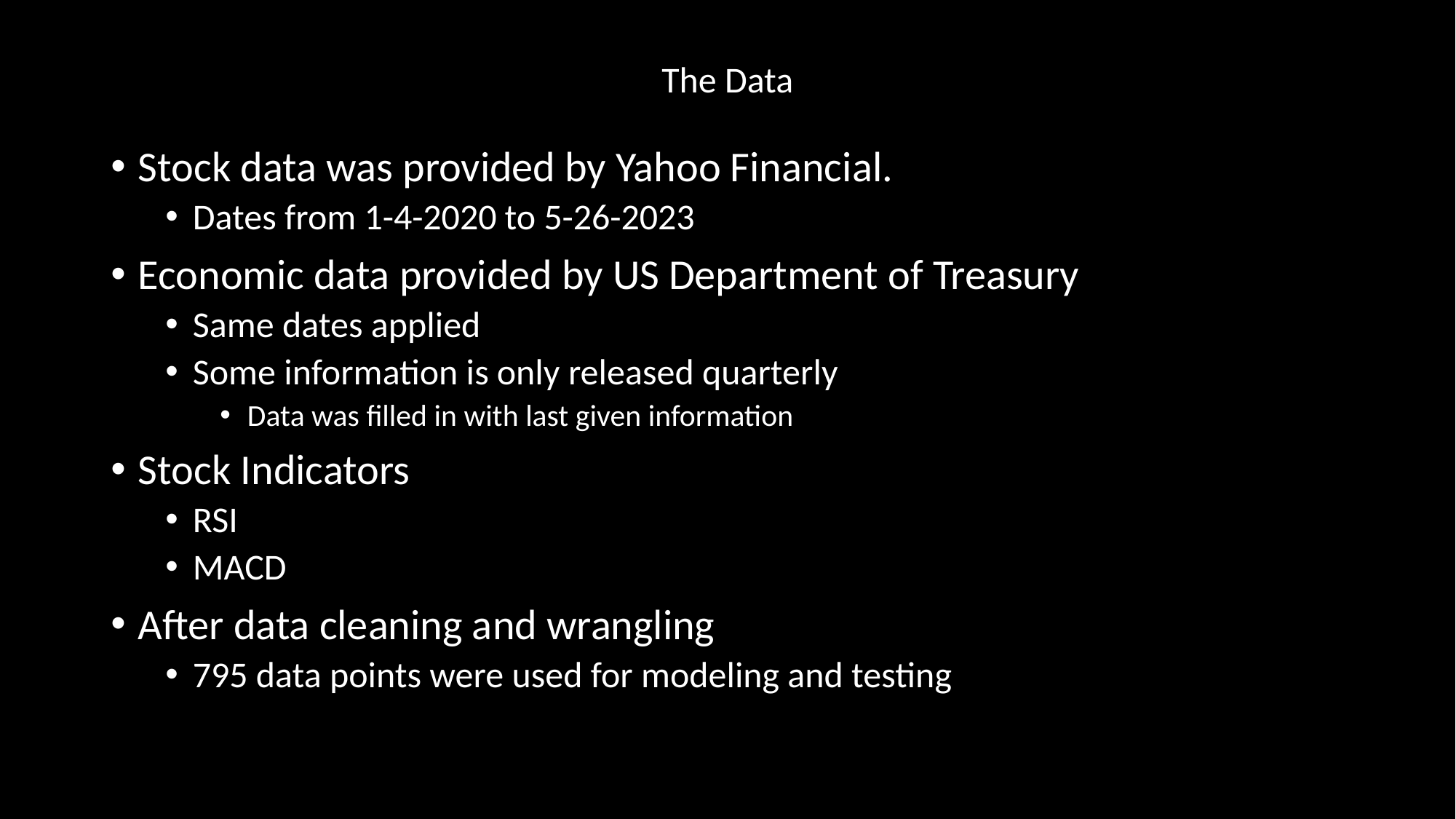

# The Data
Stock data was provided by Yahoo Financial.
Dates from 1-4-2020 to 5-26-2023
Economic data provided by US Department of Treasury
Same dates applied
Some information is only released quarterly
Data was filled in with last given information
Stock Indicators
RSI
MACD
After data cleaning and wrangling
795 data points were used for modeling and testing